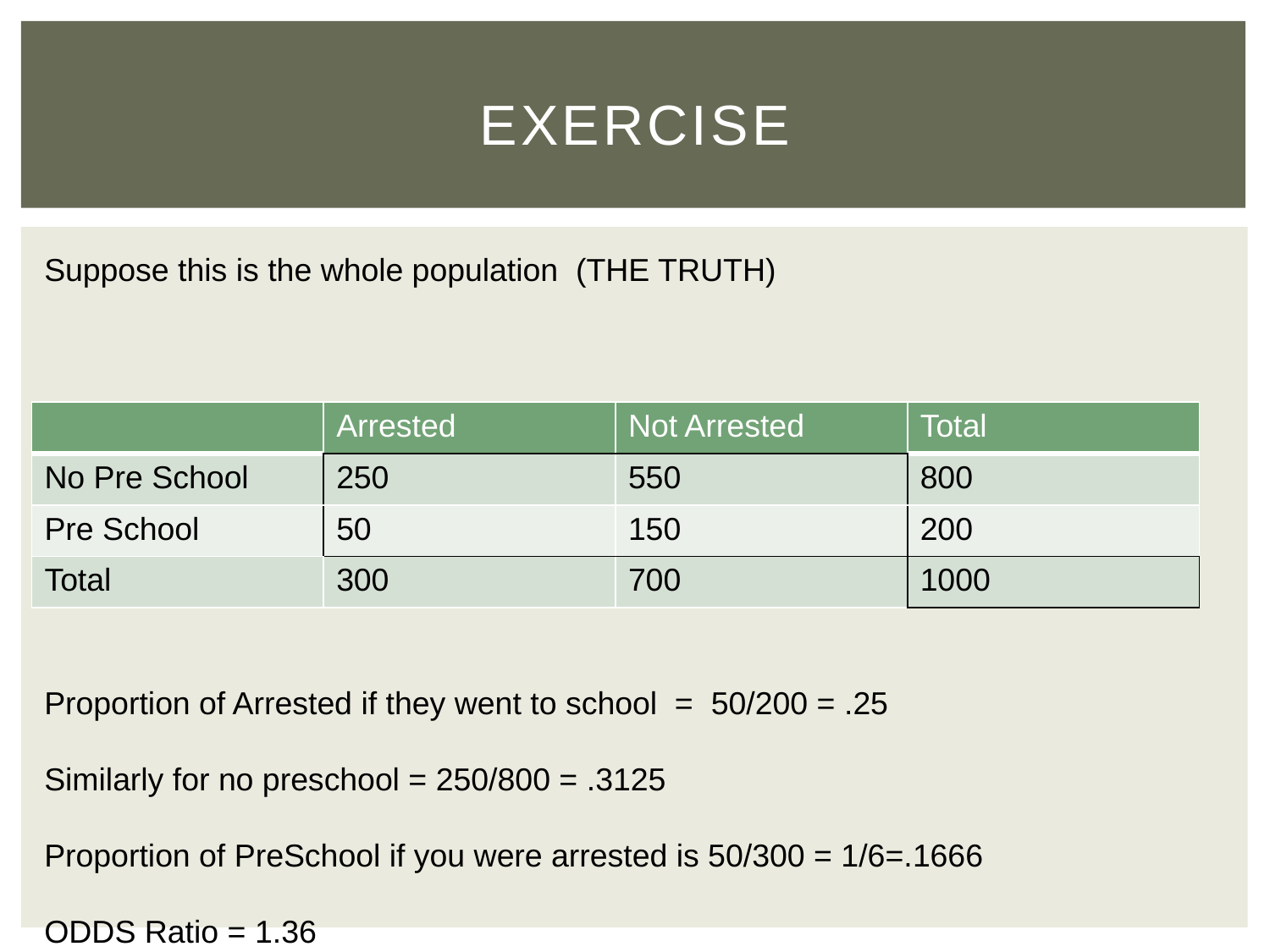

# Exercise
Suppose this is the whole population  (THE TRUTH)
|  | Arrested | Not Arrested | Total |
| --- | --- | --- | --- |
| No Pre School | 250 | 550 | 800 |
| Pre School | 50 | 150 | 200 |
| Total | 300 | 700 | 1000 |
Proportion of Arrested if they went to school  =  50/200 = .25

Similarly for no preschool = 250/800 = .3125

Proportion of PreSchool if you were arrested is 50/300 = 1/6=.1666

ODDS Ratio = 1.36